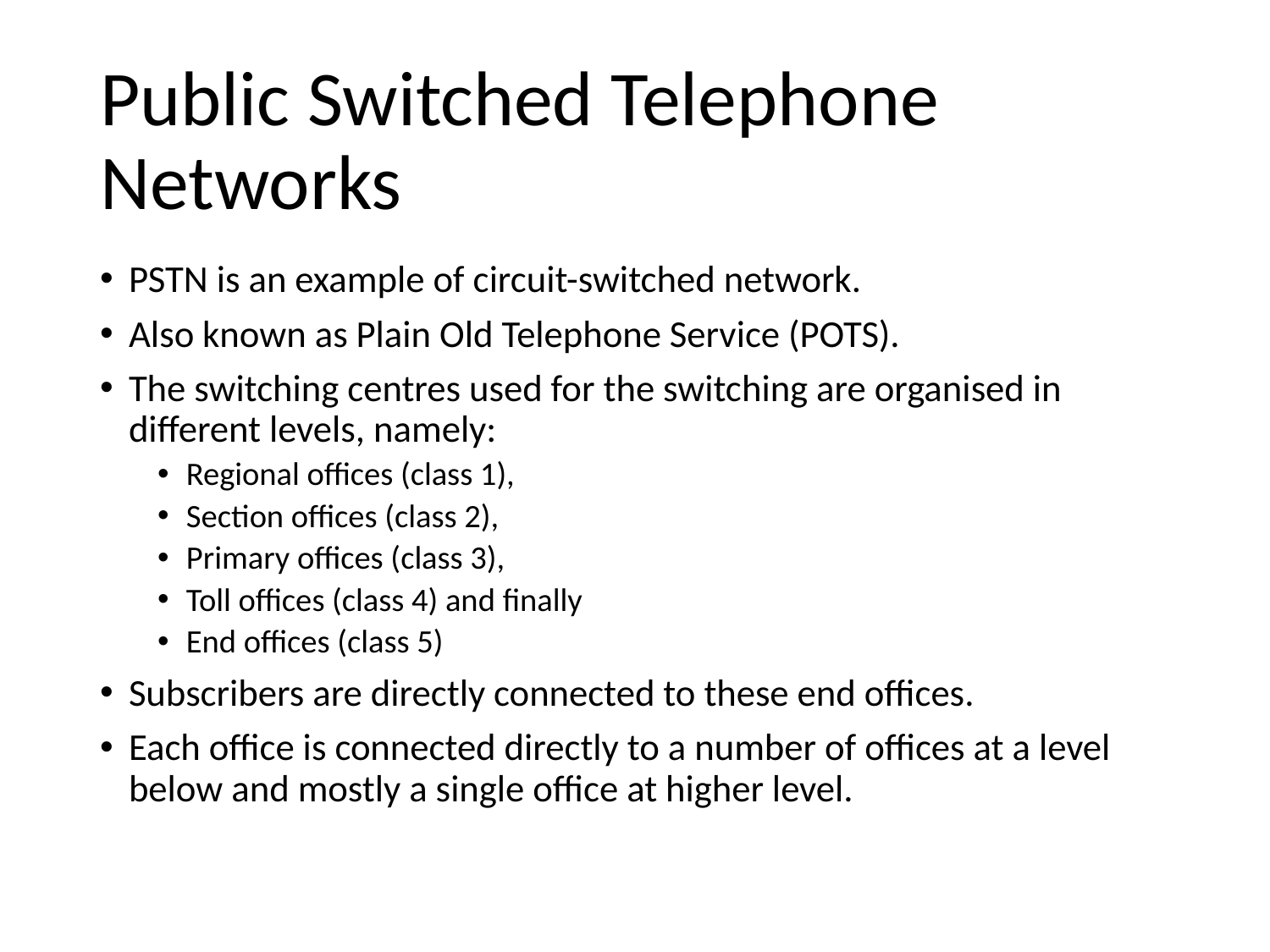

# Public Switched Telephone Networks
PSTN is an example of circuit-switched network.
Also known as Plain Old Telephone Service (POTS).
The switching centres used for the switching are organised in different levels, namely:
Regional offices (class 1),
Section offices (class 2),
Primary offices (class 3),
Toll offices (class 4) and finally
End offices (class 5)
Subscribers are directly connected to these end offices.
Each office is connected directly to a number of offices at a level below and mostly a single office at higher level.